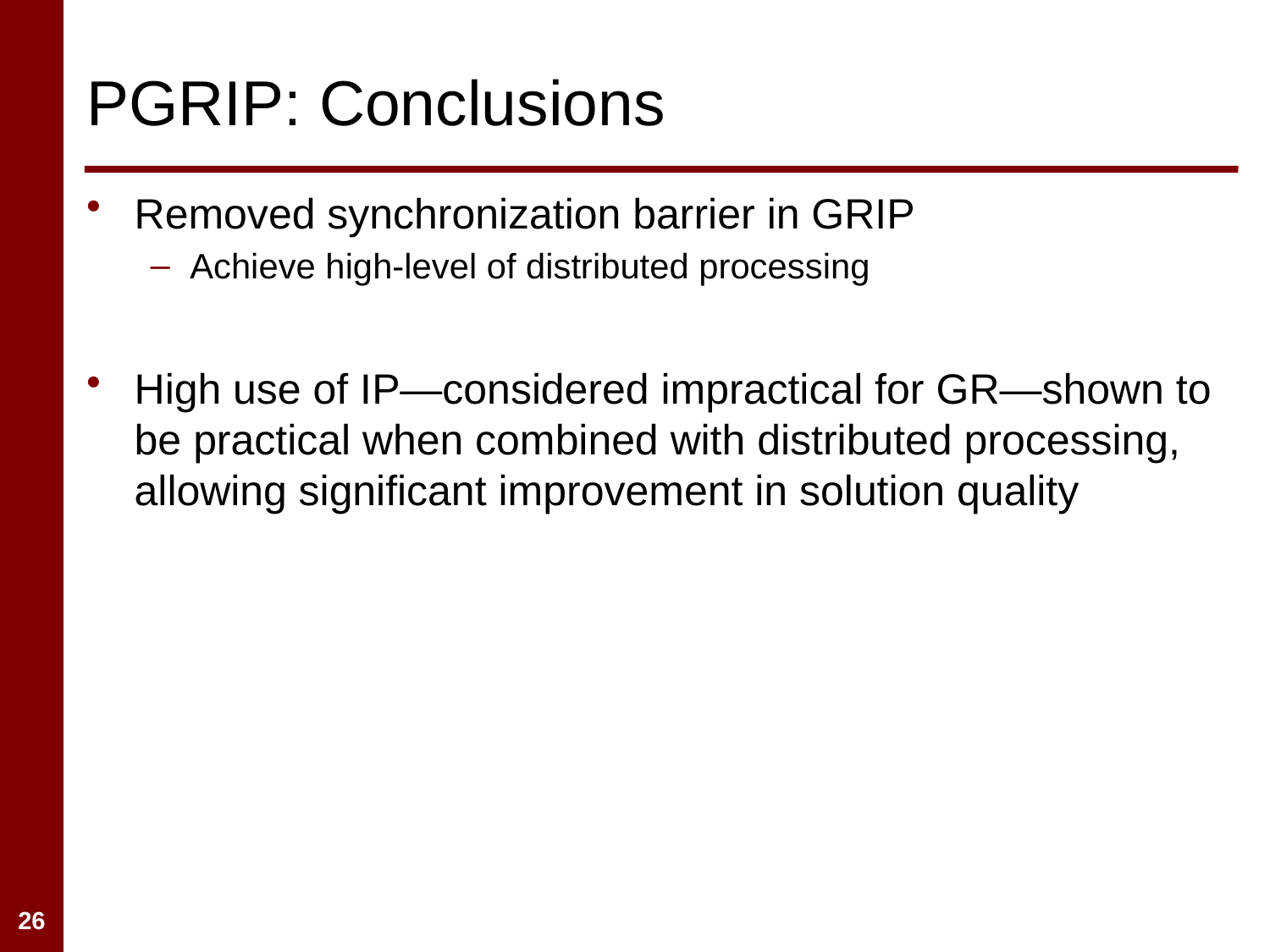

# PGRIP: Conclusions
Removed synchronization barrier in GRIP
Achieve high-level of distributed processing

High use of IP—considered impractical for GR—shown to be practical when combined with distributed processing, allowing significant improvement in solution quality